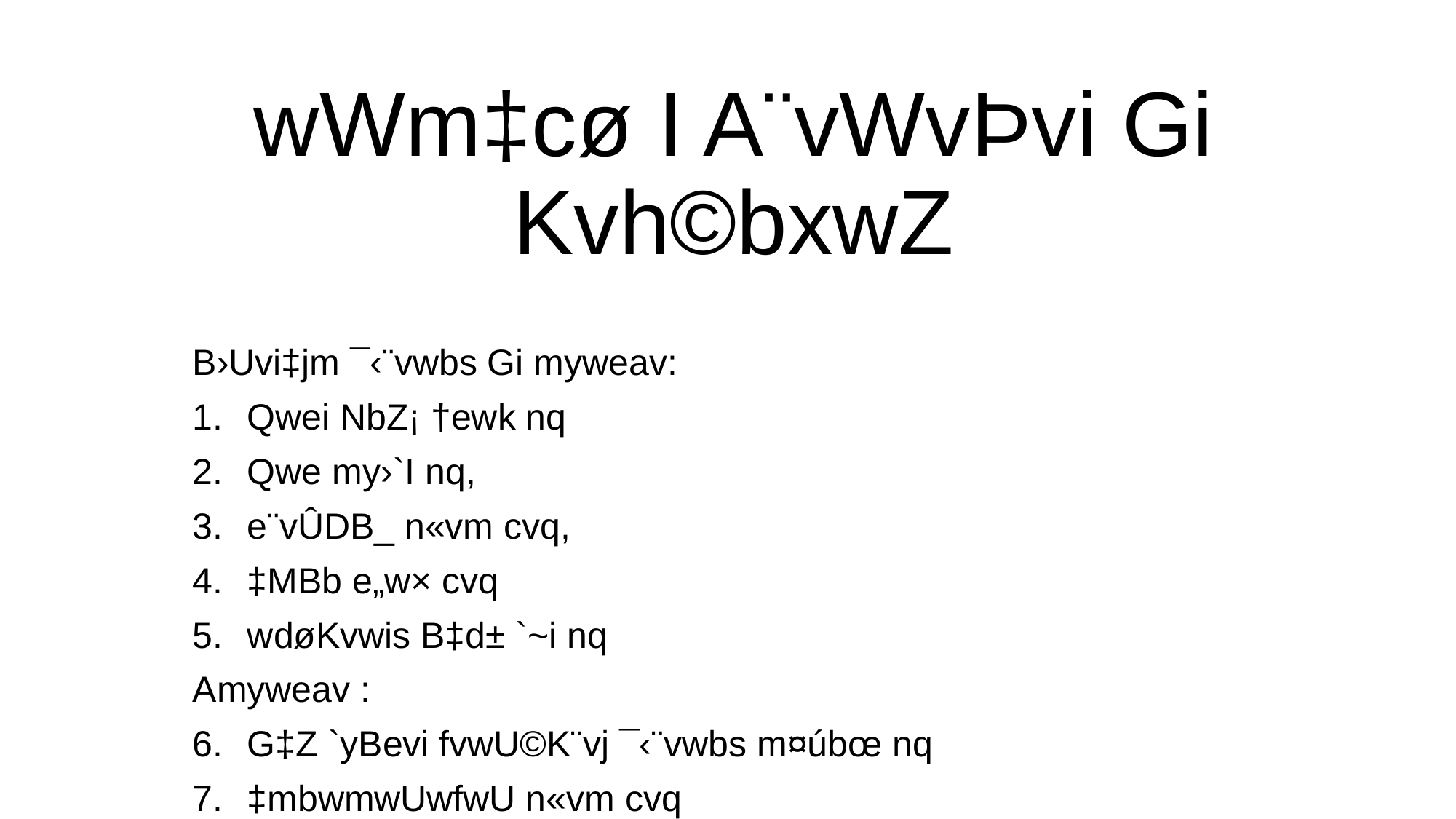

# wWm‡cø I A¨vWvÞvi Gi Kvh©bxwZ

B›Uvi‡jm ¯‹¨vwbs Gi myweav:
Qwei NbZ¡ †ewk nq
Qwe my›`I nq,
e¨vÛDB_ n«vm cvq,
‡MBb e„w× cvq
wdøKvwis B‡d± `~i nq
Amyweav :
G‡Z `yBevi fvwU©K¨vj ¯‹¨vwbs m¤úbœ nq
‡mbwmwUwfwU n«vm cvq